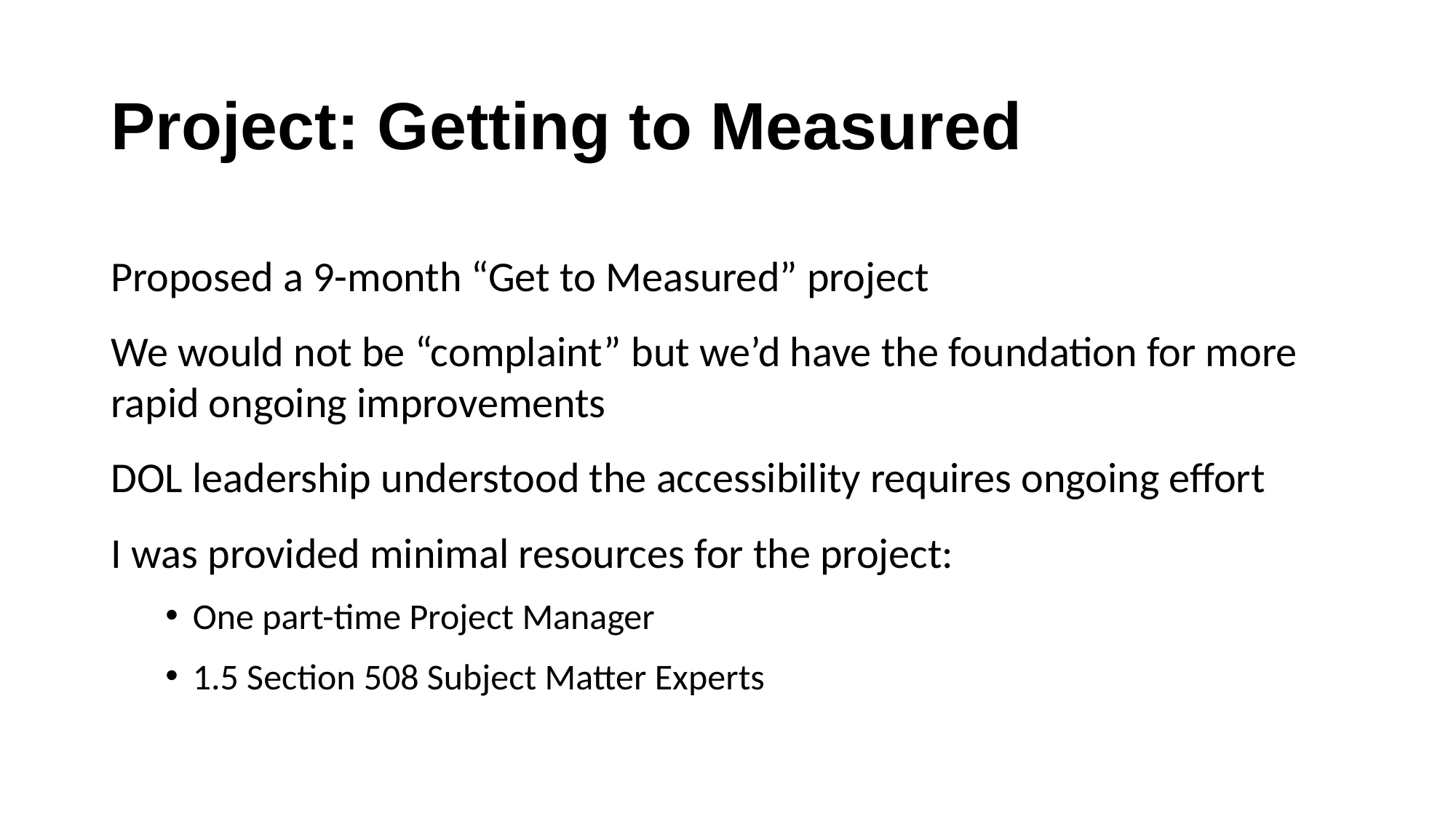

# Project: Getting to Measured
Proposed a 9-month “Get to Measured” project
We would not be “complaint” but we’d have the foundation for more rapid ongoing improvements
DOL leadership understood the accessibility requires ongoing effort
I was provided minimal resources for the project:
One part-time Project Manager
1.5 Section 508 Subject Matter Experts